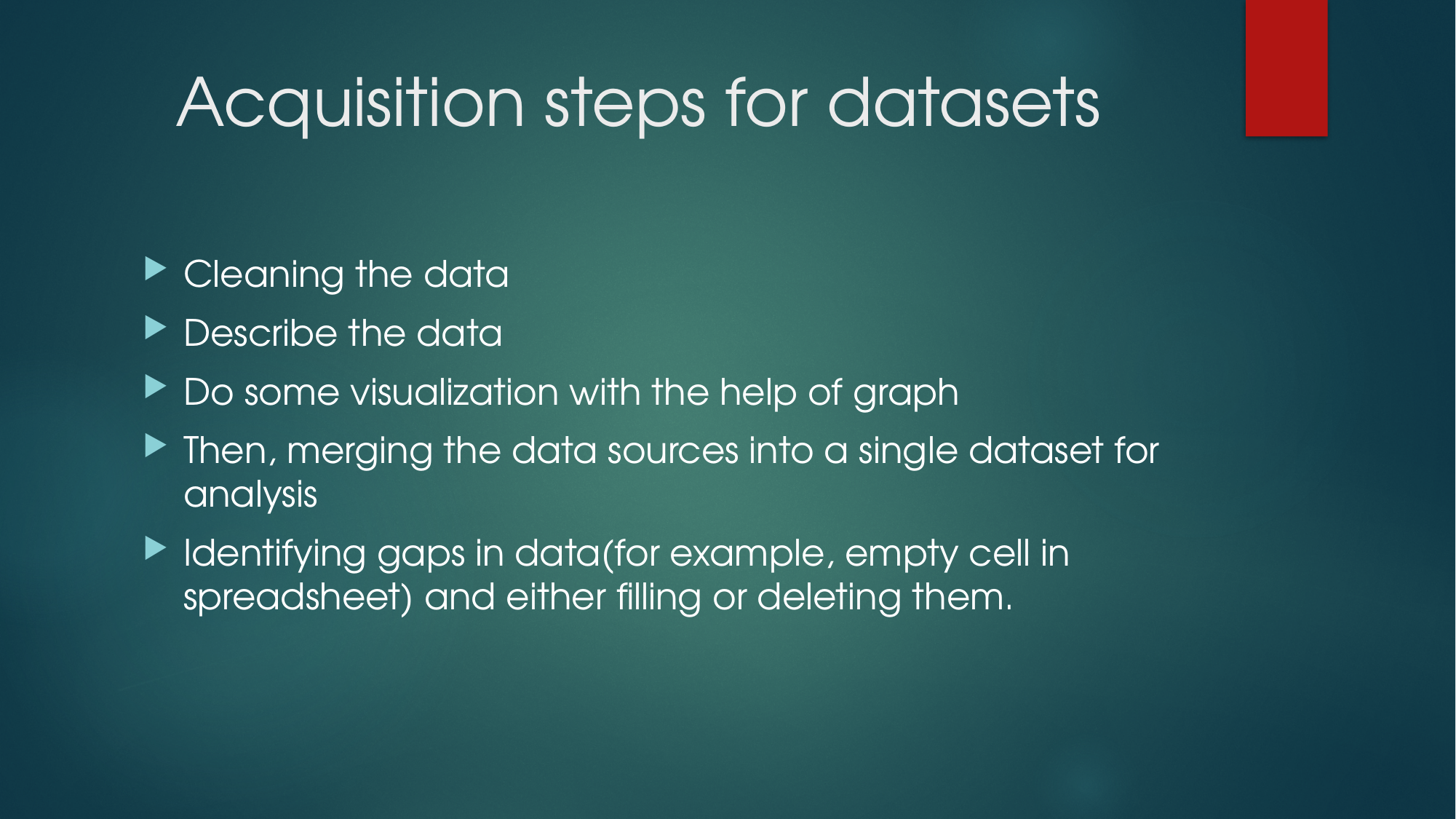

# Acquisition steps for datasets
Cleaning the data
Describe the data
Do some visualization with the help of graph
Then, merging the data sources into a single dataset for analysis
Identifying gaps in data(for example, empty cell in spreadsheet) and either filling or deleting them.